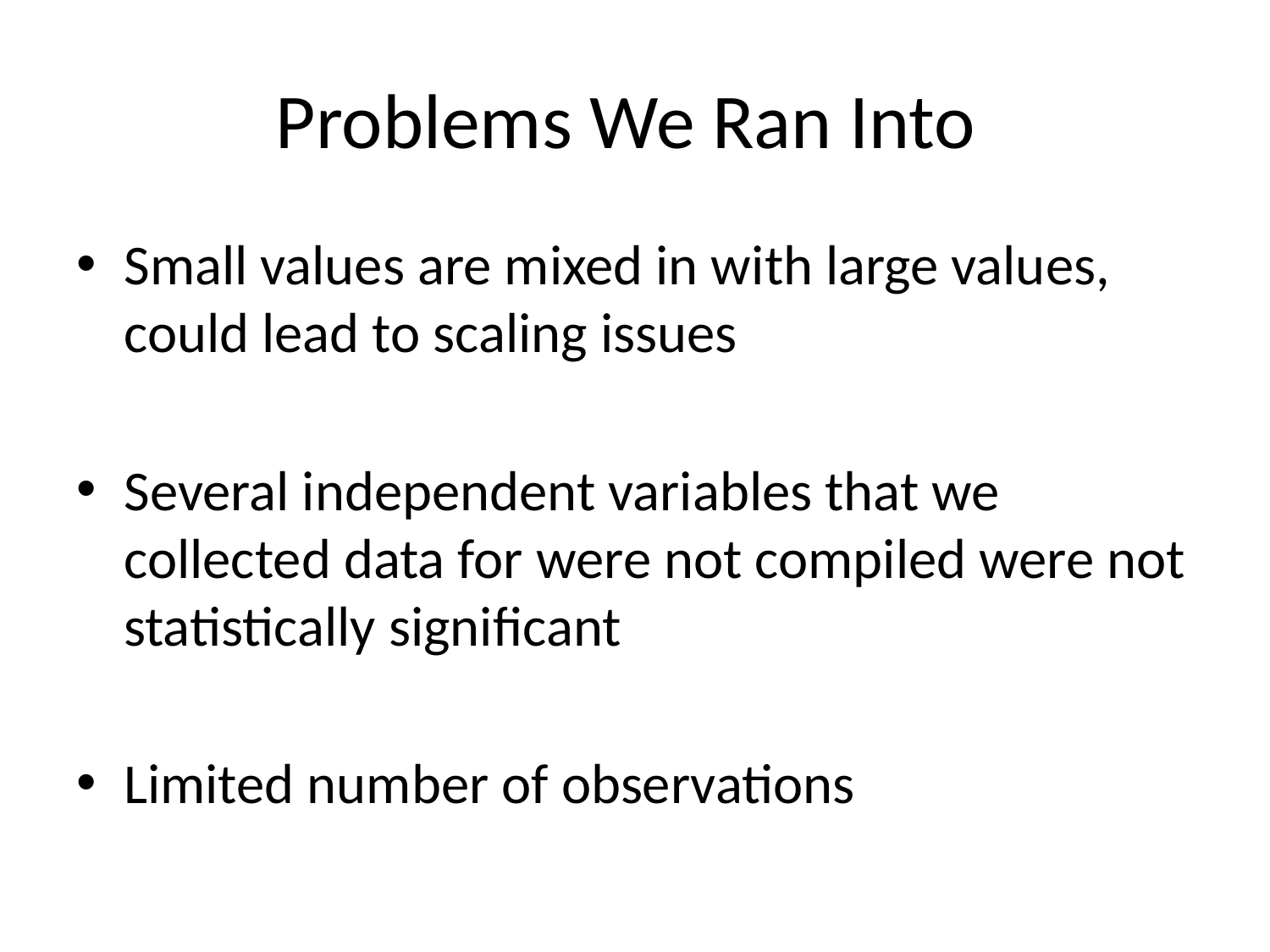

# Problems We Ran Into
Small values are mixed in with large values, could lead to scaling issues

Several independent variables that we collected data for were not compiled were not statistically significant

Limited number of observations